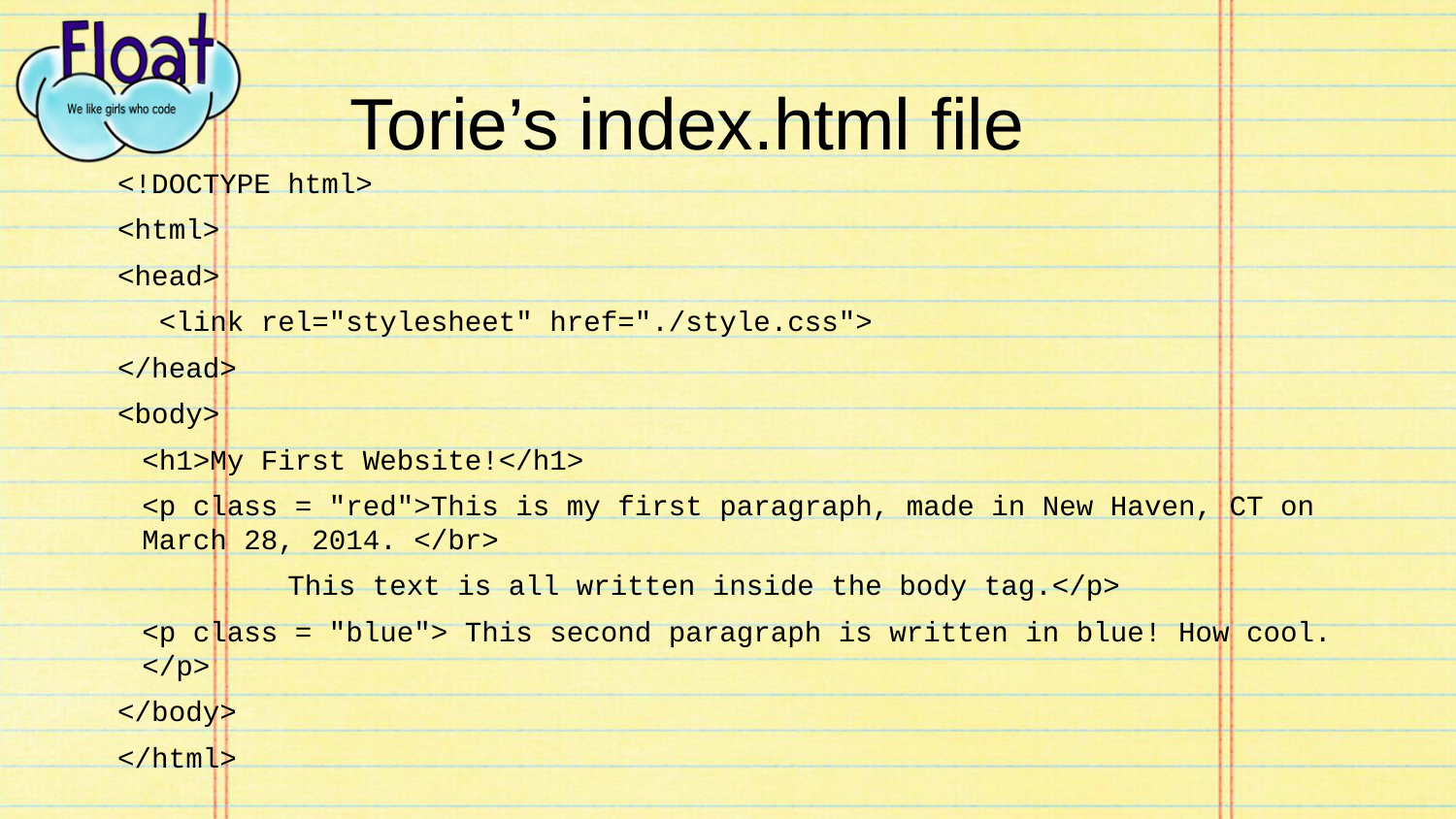

Torie’s index.html file
<!DOCTYPE html>
<html>
<head>
	 <link rel="stylesheet" href="./style.css">
</head>
<body>
	<h1>My First Website!</h1>
	<p class = "red">This is my first paragraph, made in New Haven, CT on March 28, 2014. </br>
		This text is all written inside the body tag.</p>
	<p class = "blue"> This second paragraph is written in blue! How cool. </p>
</body>
</html>